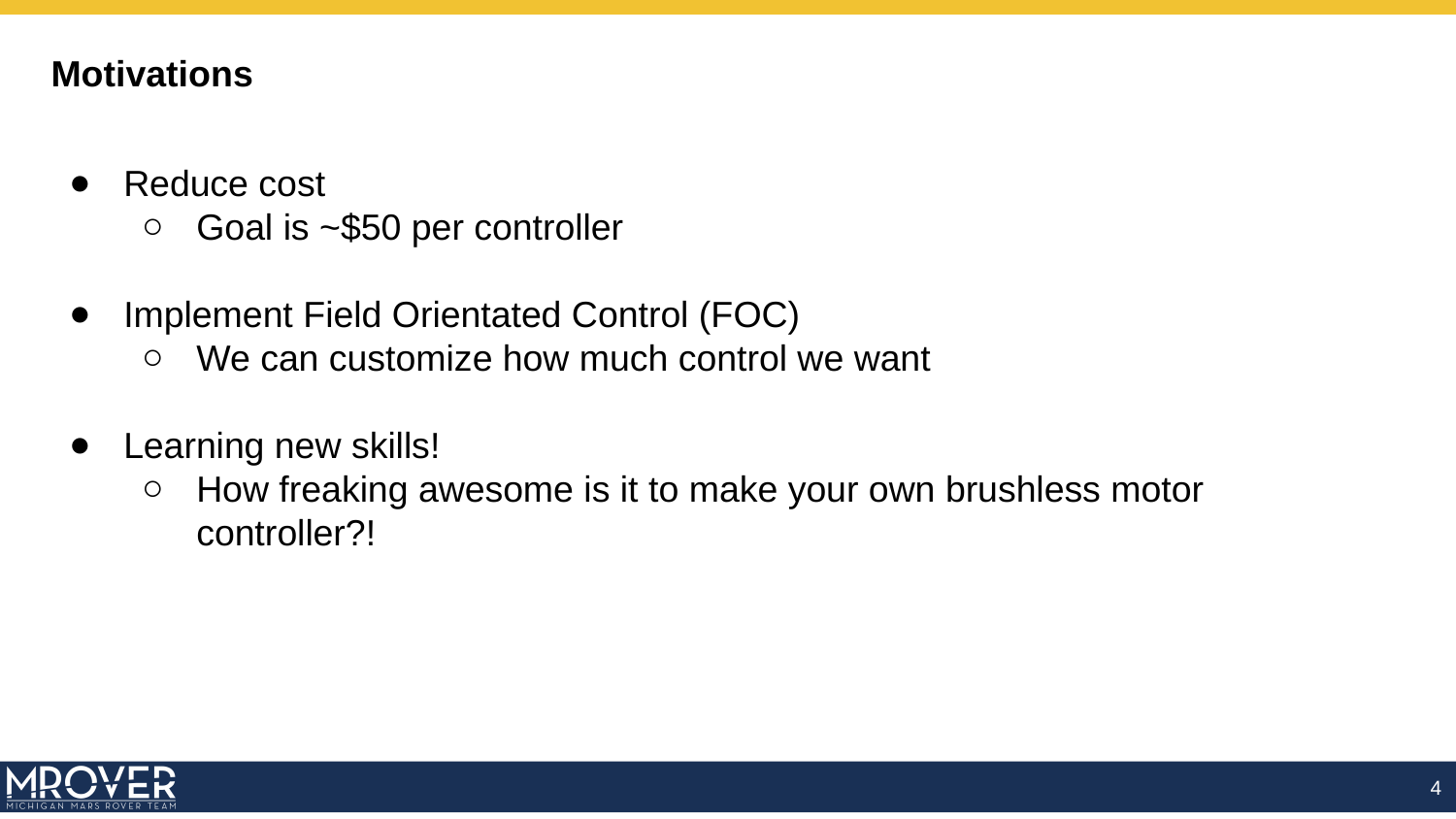

Motivations
# Reduce cost
Goal is ~$50 per controller

Implement Field Orientated Control (FOC)
We can customize how much control we want

Learning new skills!
How freaking awesome is it to make your own brushless motor controller?!
4